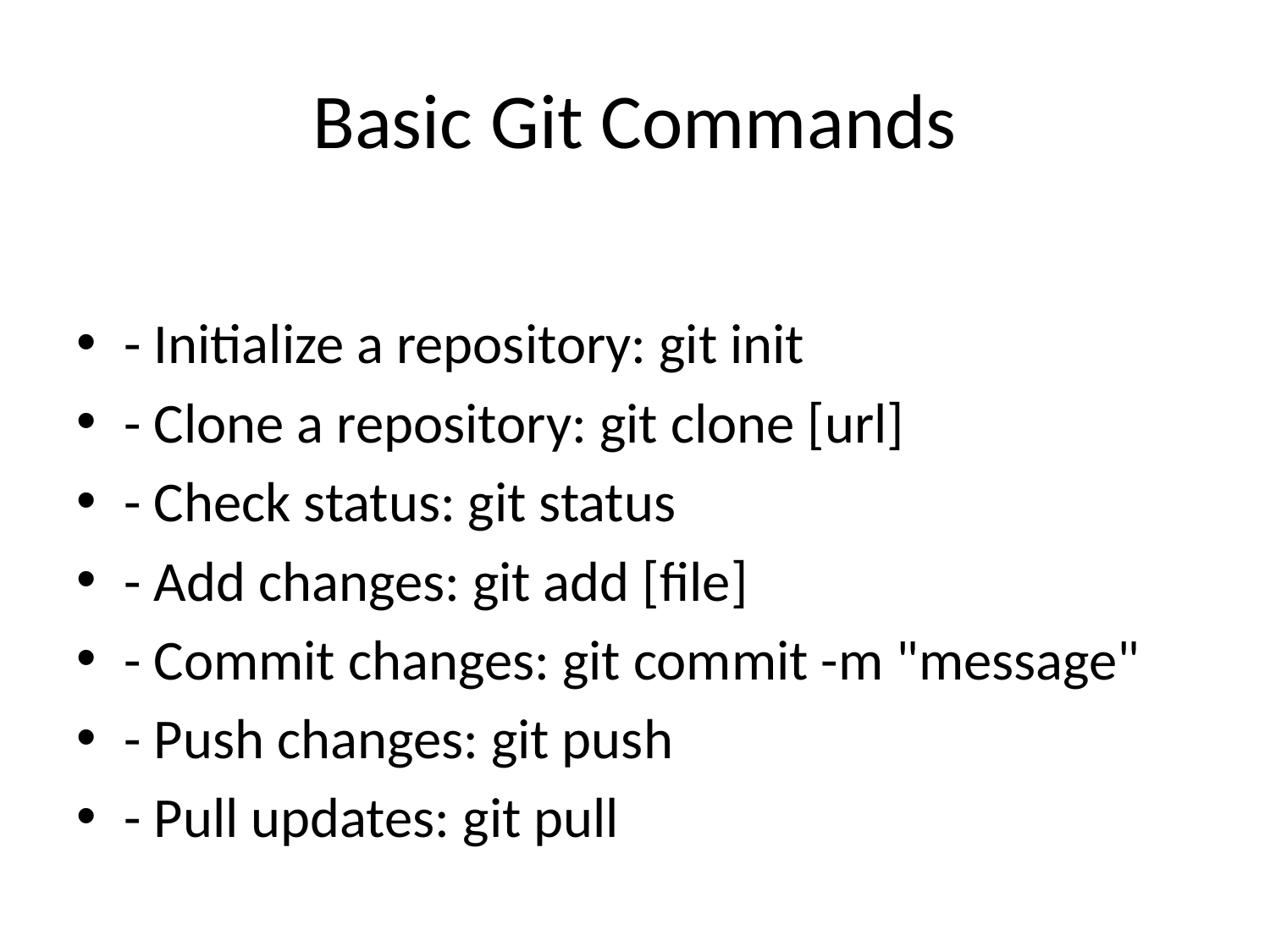

# Basic Git Commands

- Initialize a repository: git init
- Clone a repository: git clone [url]
- Check status: git status
- Add changes: git add [file]
- Commit changes: git commit -m "message"
- Push changes: git push
- Pull updates: git pull